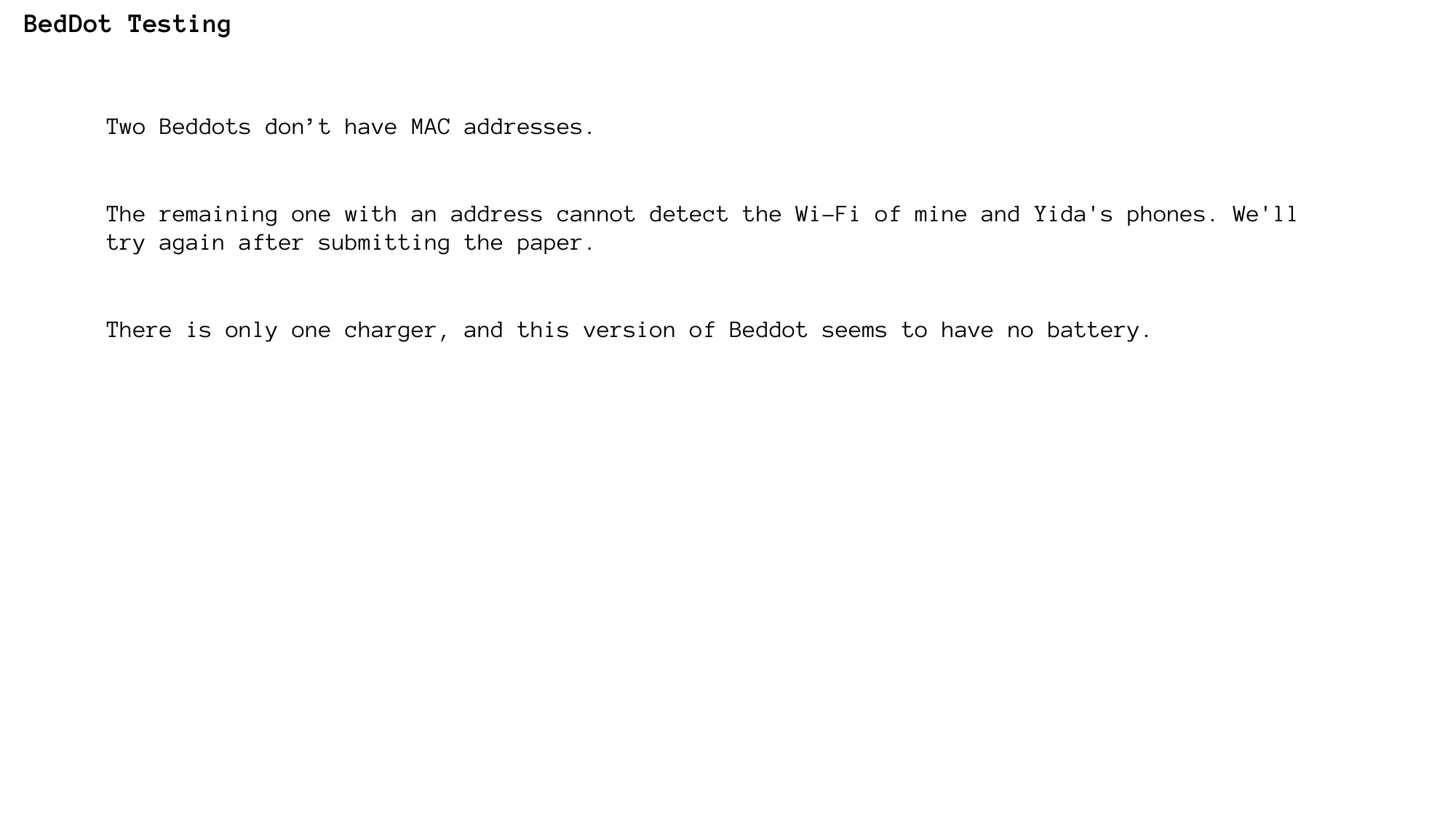

BedDot Testing
Two Beddots don’t have MAC addresses.

The remaining one with an address cannot detect the Wi-Fi of mine and Yida's phones. We'll try again after submitting the paper.

There is only one charger, and this version of Beddot seems to have no battery.